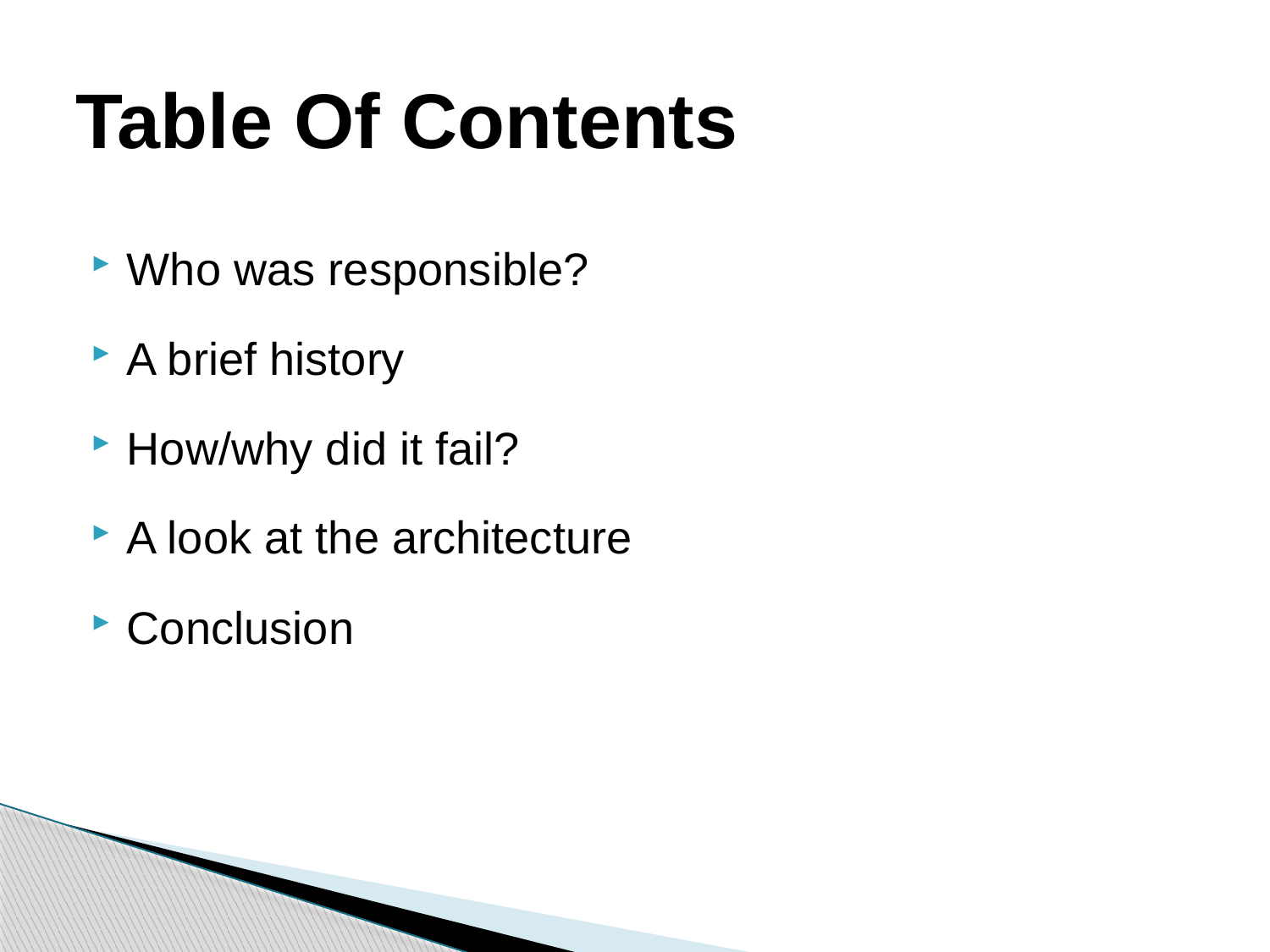

# Table Of Contents
Who was responsible?
A brief history
How/why did it fail?
A look at the architecture
Conclusion